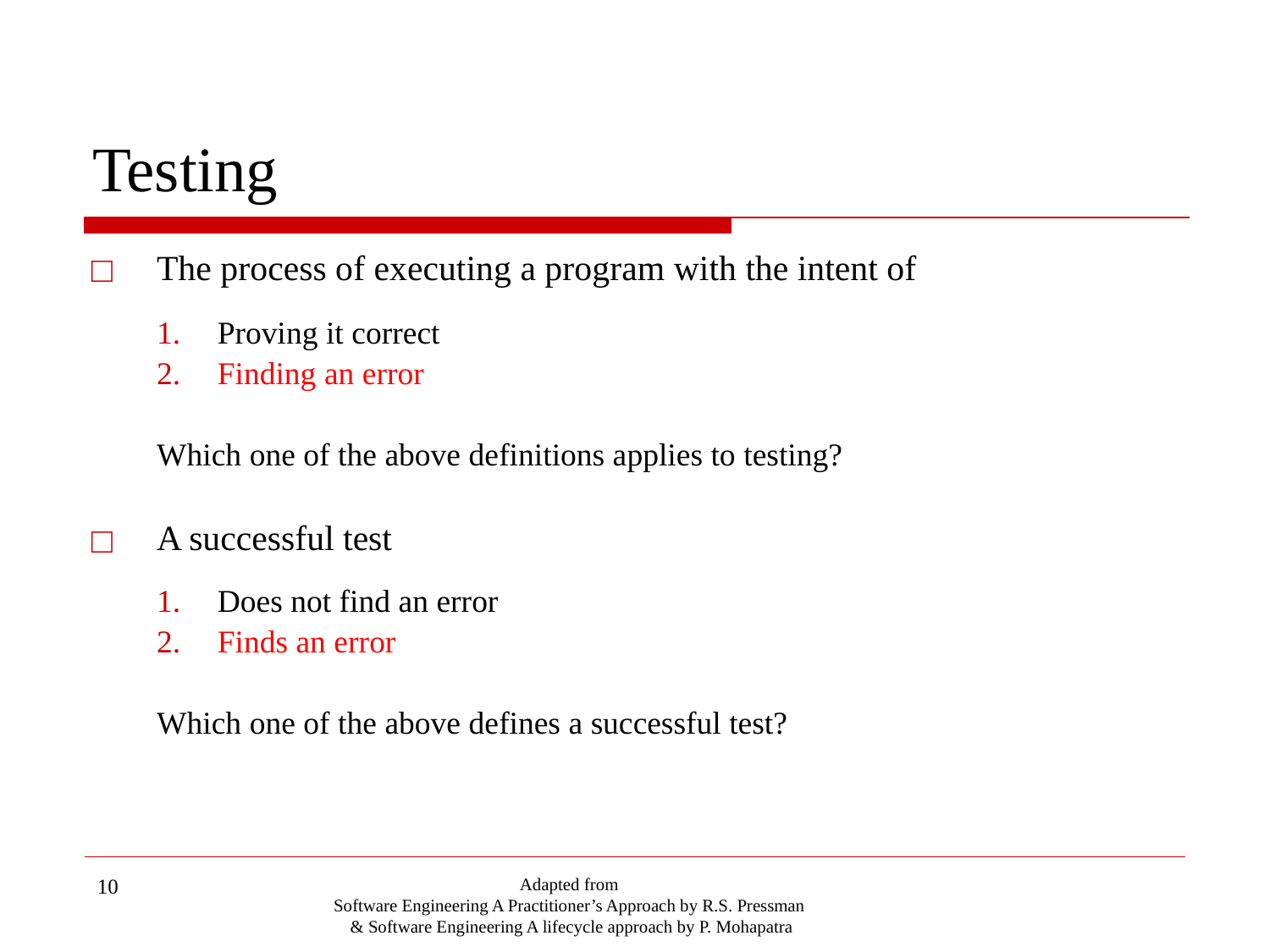

# Testing
The process of executing a program with the intent of

Proving it correct
Finding an error

Which one of the above definitions applies to testing?

A successful test

Does not find an error
Finds an error

Which one of the above defines a successful test?

10
Adapted from
Software Engineering A Practitioner’s Approach by R.S. Pressman
& Software Engineering A lifecycle approach by P. Mohapatra